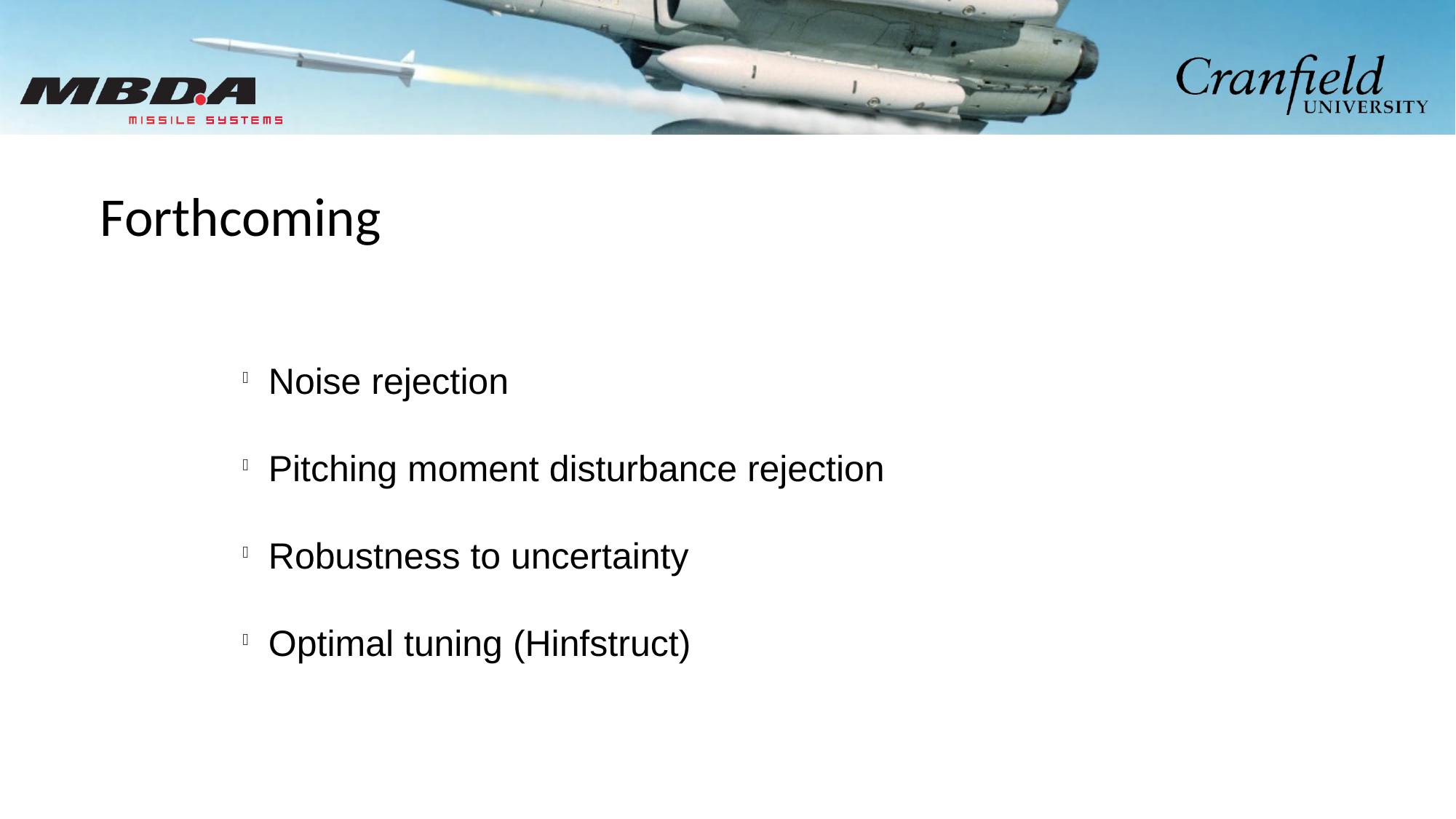

Forthcoming
Noise rejection

Pitching moment disturbance rejection

Robustness to uncertainty

Optimal tuning (Hinfstruct)